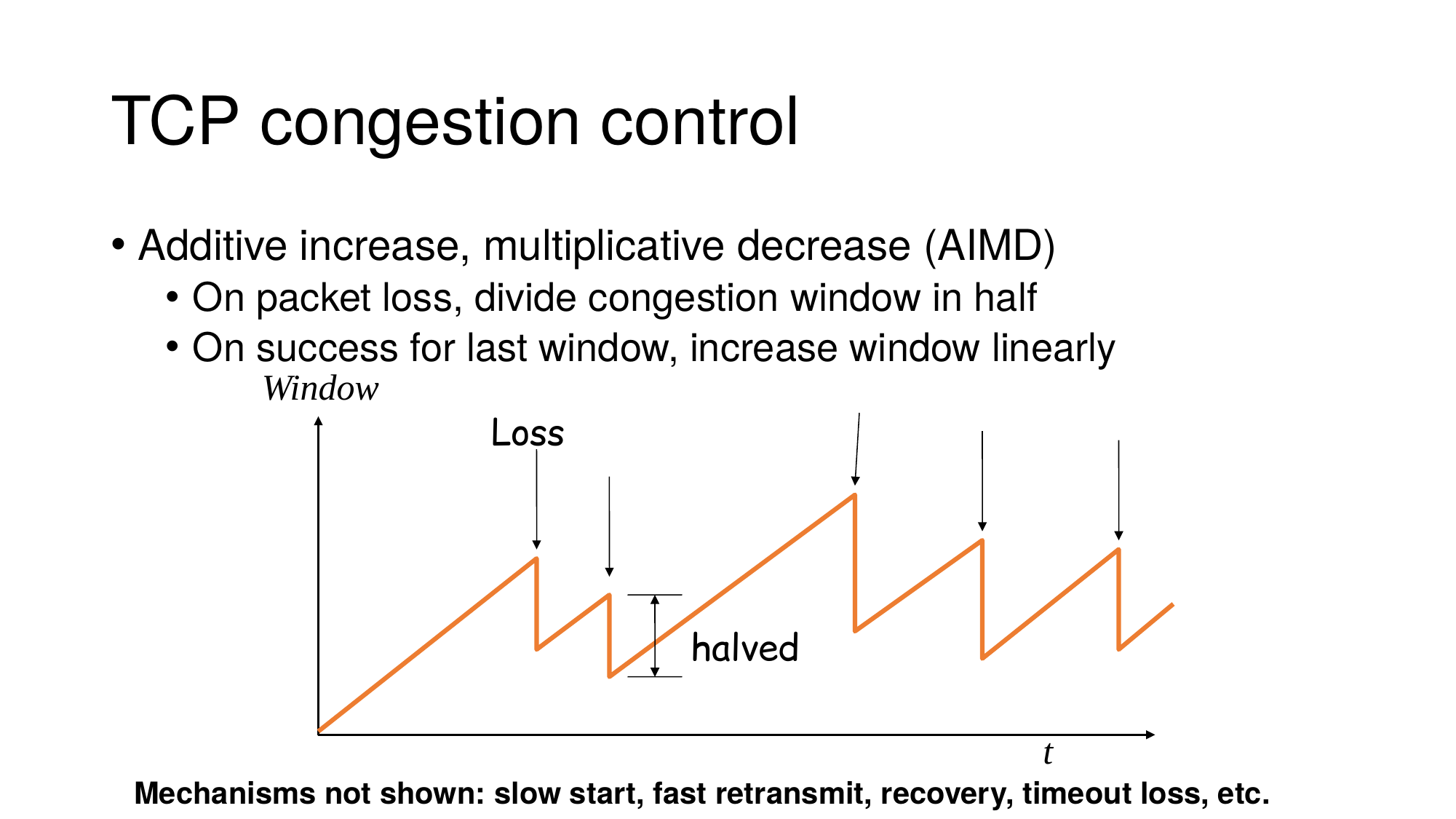

# TCP congestion control
Additive increase, multiplicative decrease (AIMD)
On packet loss, divide congestion window in half
On success for last window, increase window linearly
Window
Loss

halved

t
Mechanisms not shown: slow start, fast retransmit, recovery, timeout loss, etc.